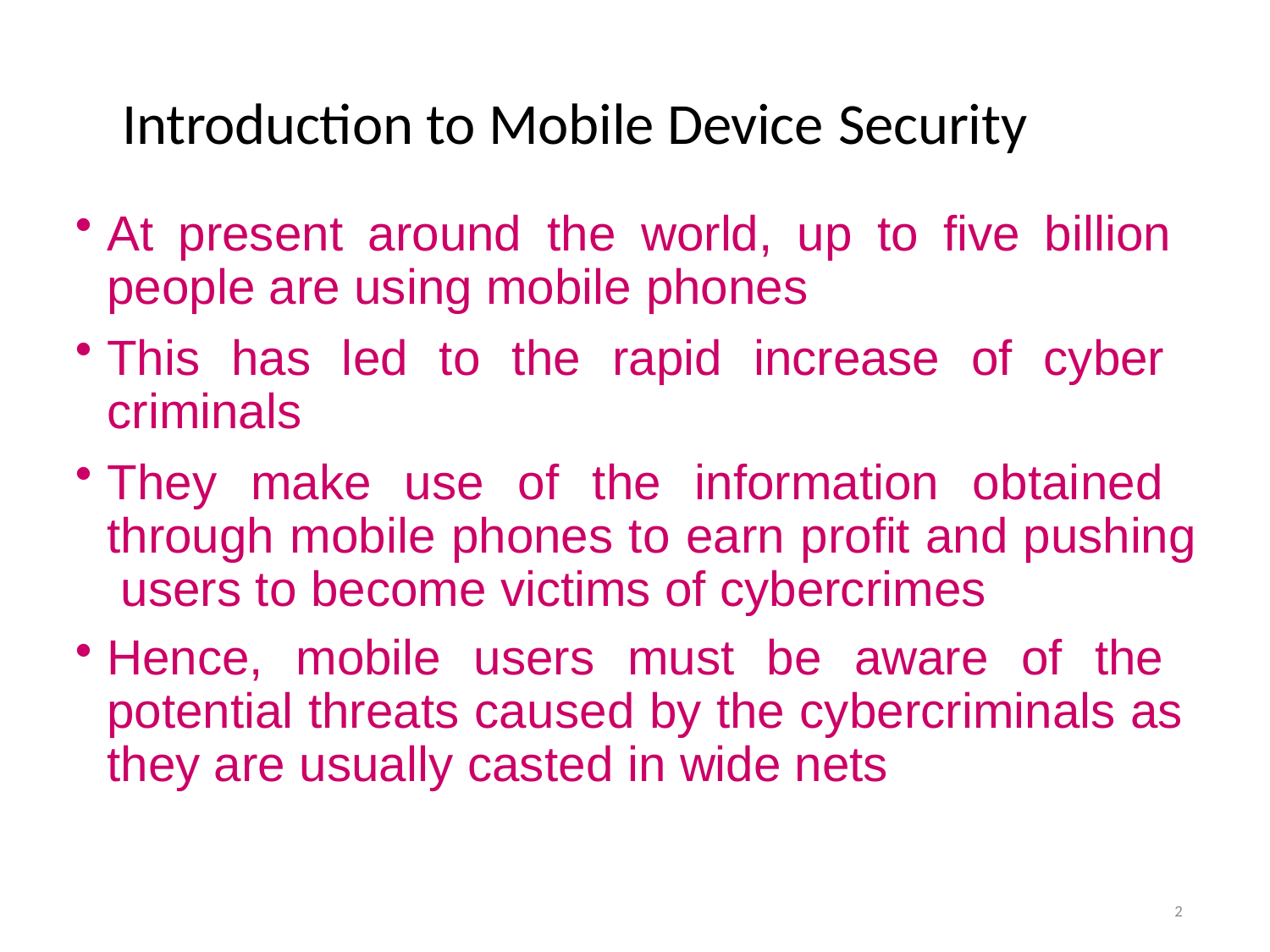

# Introduction to Mobile Device Security
At present around the world, up to five billion  people are using mobile phones
This has led to the rapid increase of cyber  criminals
They make use of the information obtained  through mobile phones to earn profit and pushing  users to become victims of cybercrimes
Hence, mobile users must be aware of the  potential threats caused by the cybercriminals as  they are usually casted in wide nets
2